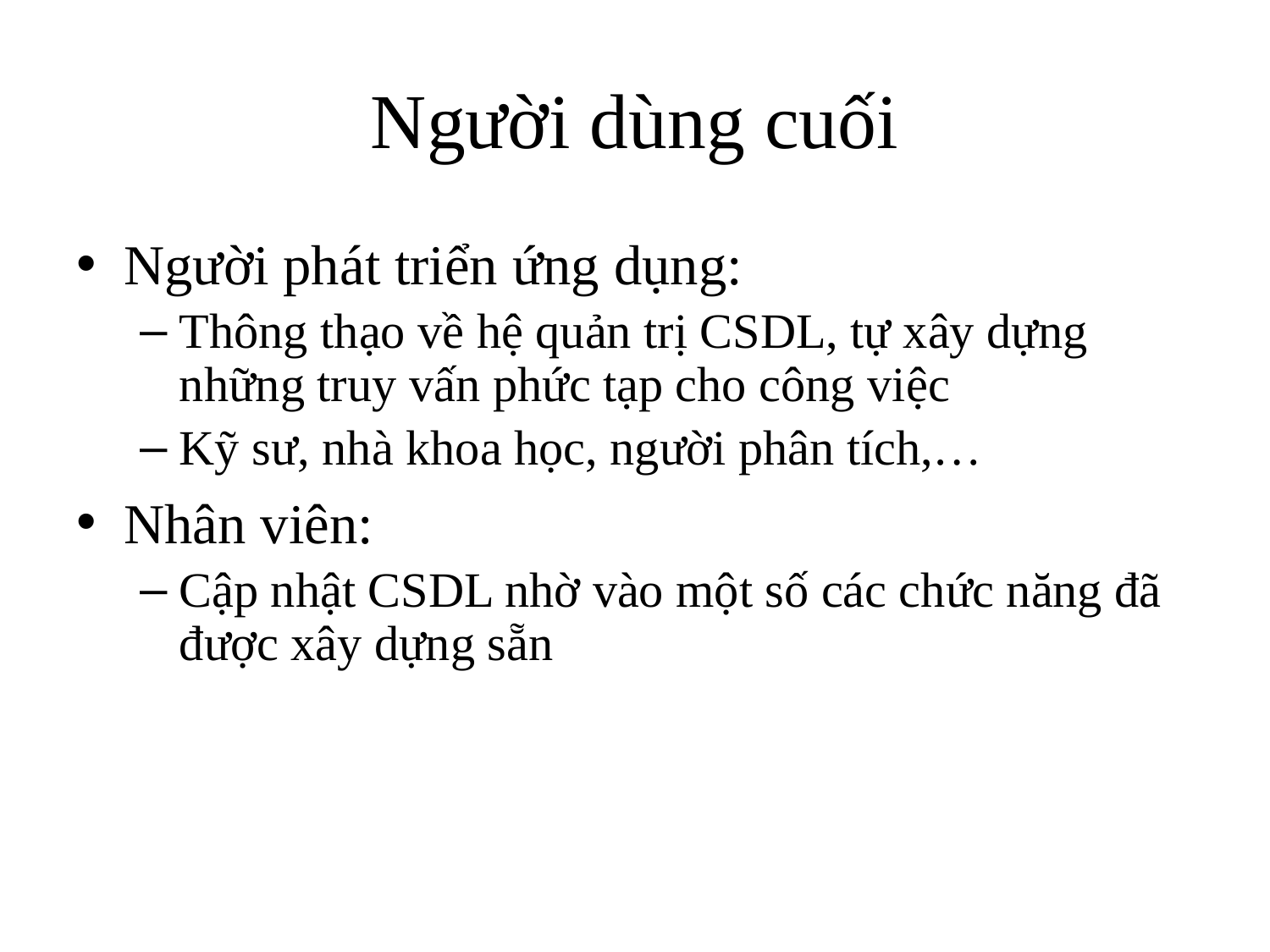

# Người dùng cuối
Người phát triển ứng dụng:
Thông thạo về hệ quản trị CSDL, tự xây dựng những truy vấn phức tạp cho công việc
Kỹ sư, nhà khoa học, người phân tích,…
Nhân viên:
Cập nhật CSDL nhờ vào một số các chức năng đã được xây dựng sẵn